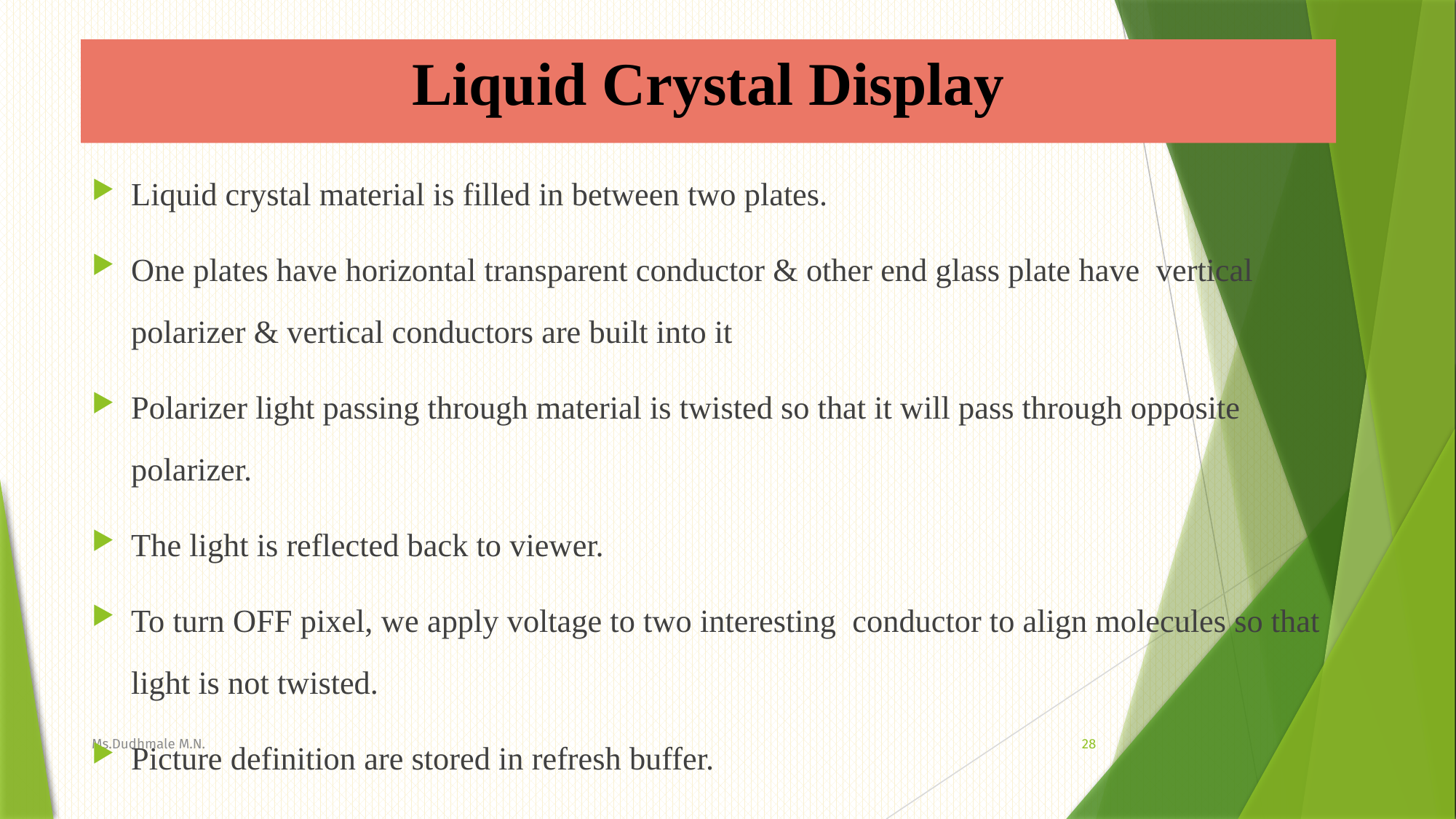

# Liquid Crystal Display
Liquid crystal material is filled in between two plates.
One plates have horizontal transparent conductor & other end glass plate have  vertical polarizer & vertical conductors are built into it
Polarizer light passing through material is twisted so that it will pass through opposite polarizer.
The light is reflected back to viewer.
To turn OFF pixel, we apply voltage to two interesting  conductor to align molecules so that light is not twisted.
Picture definition are stored in refresh buffer.
Ms.Dudhmale M.N.
28